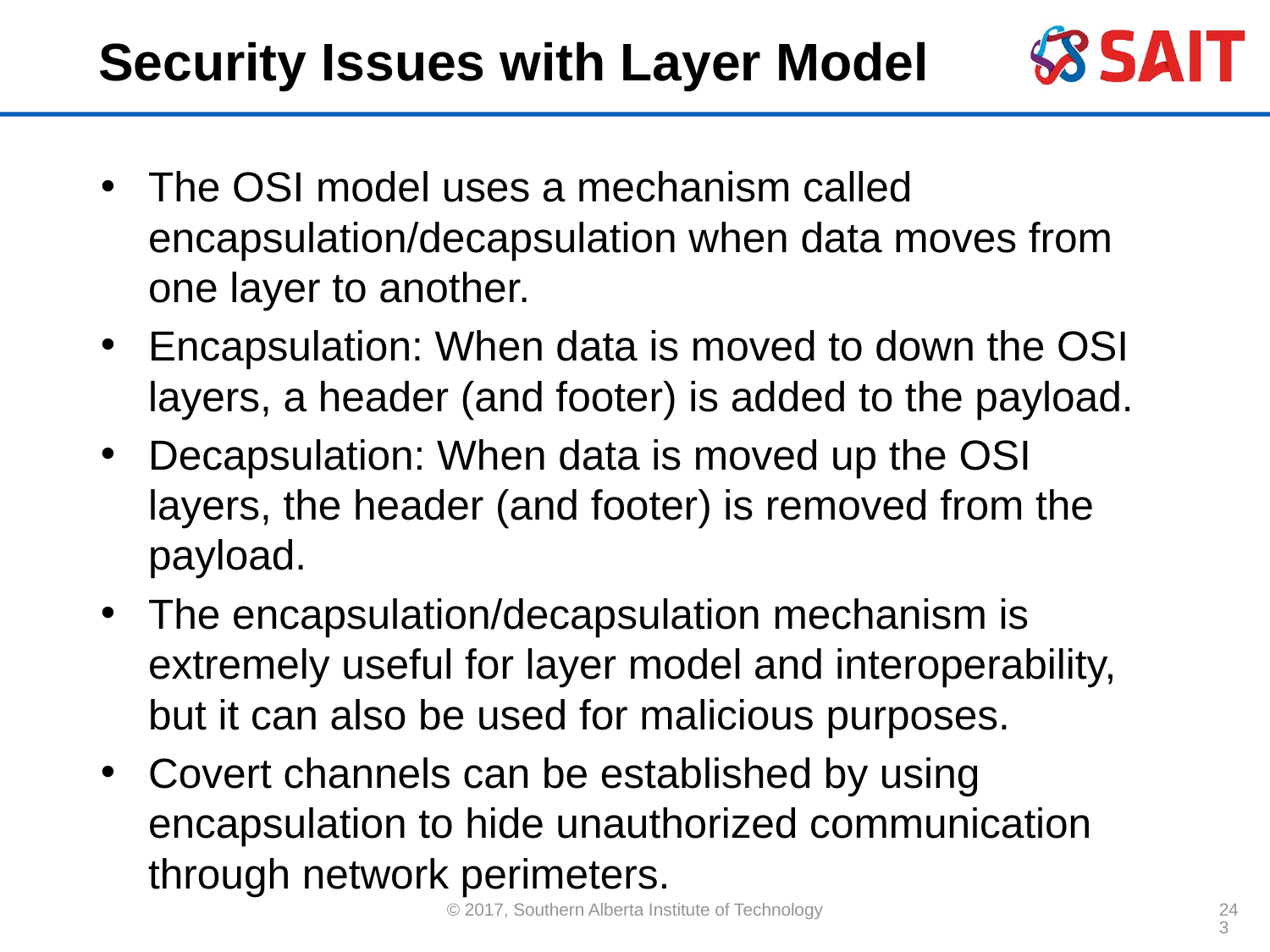

# Security Issues with Layer Model
The OSI model uses a mechanism called encapsulation/decapsulation when data moves from one layer to another.
Encapsulation: When data is moved to down the OSI layers, a header (and footer) is added to the payload.
Decapsulation: When data is moved up the OSI layers, the header (and footer) is removed from the payload.
The encapsulation/decapsulation mechanism is extremely useful for layer model and interoperability, but it can also be used for malicious purposes.
Covert channels can be established by using encapsulation to hide unauthorized communication through network perimeters.